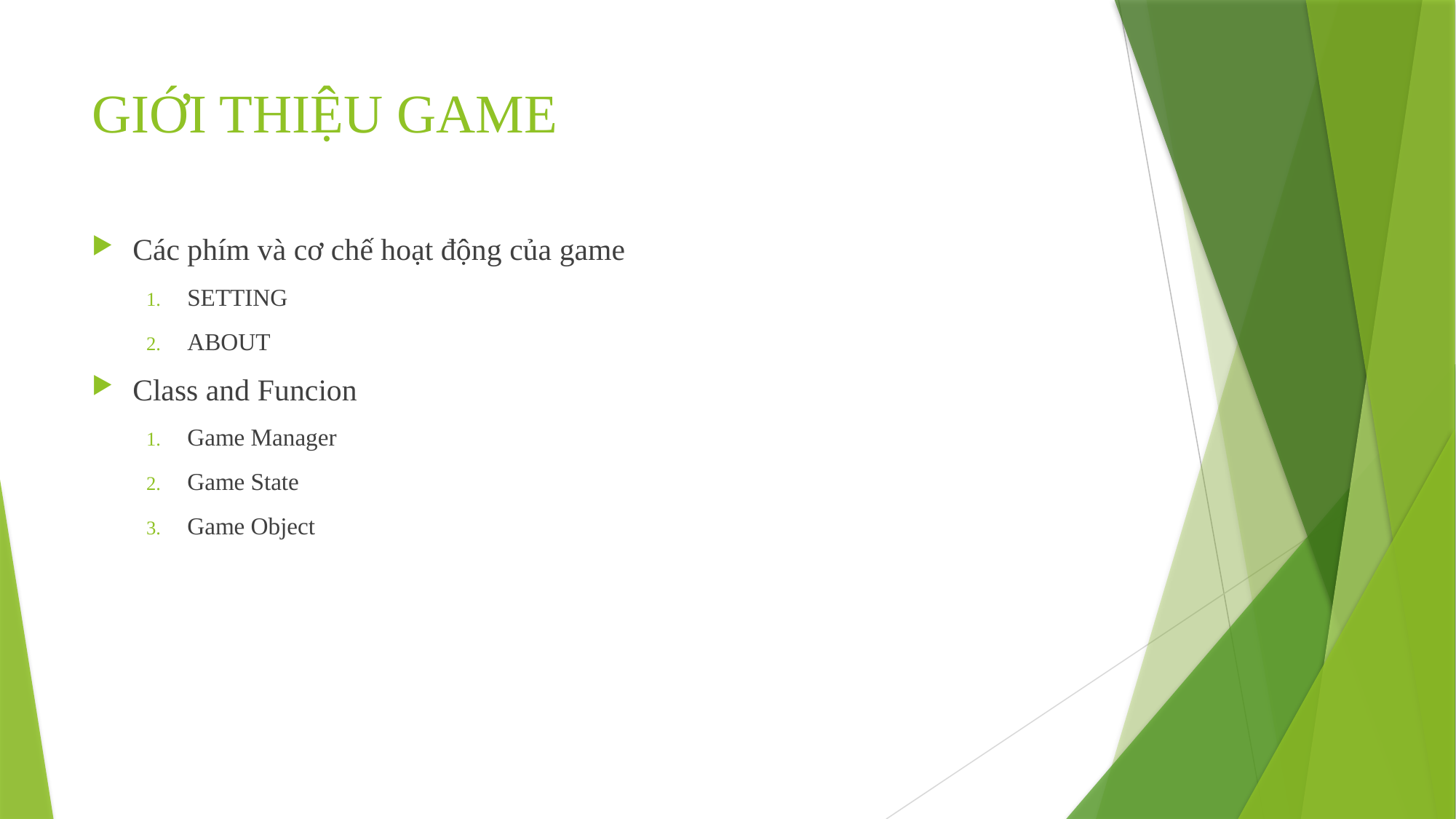

# GIỚI THIỆU GAME
Các phím và cơ chế hoạt động của game
SETTING
ABOUT
Class and Funcion
Game Manager
Game State
Game Object